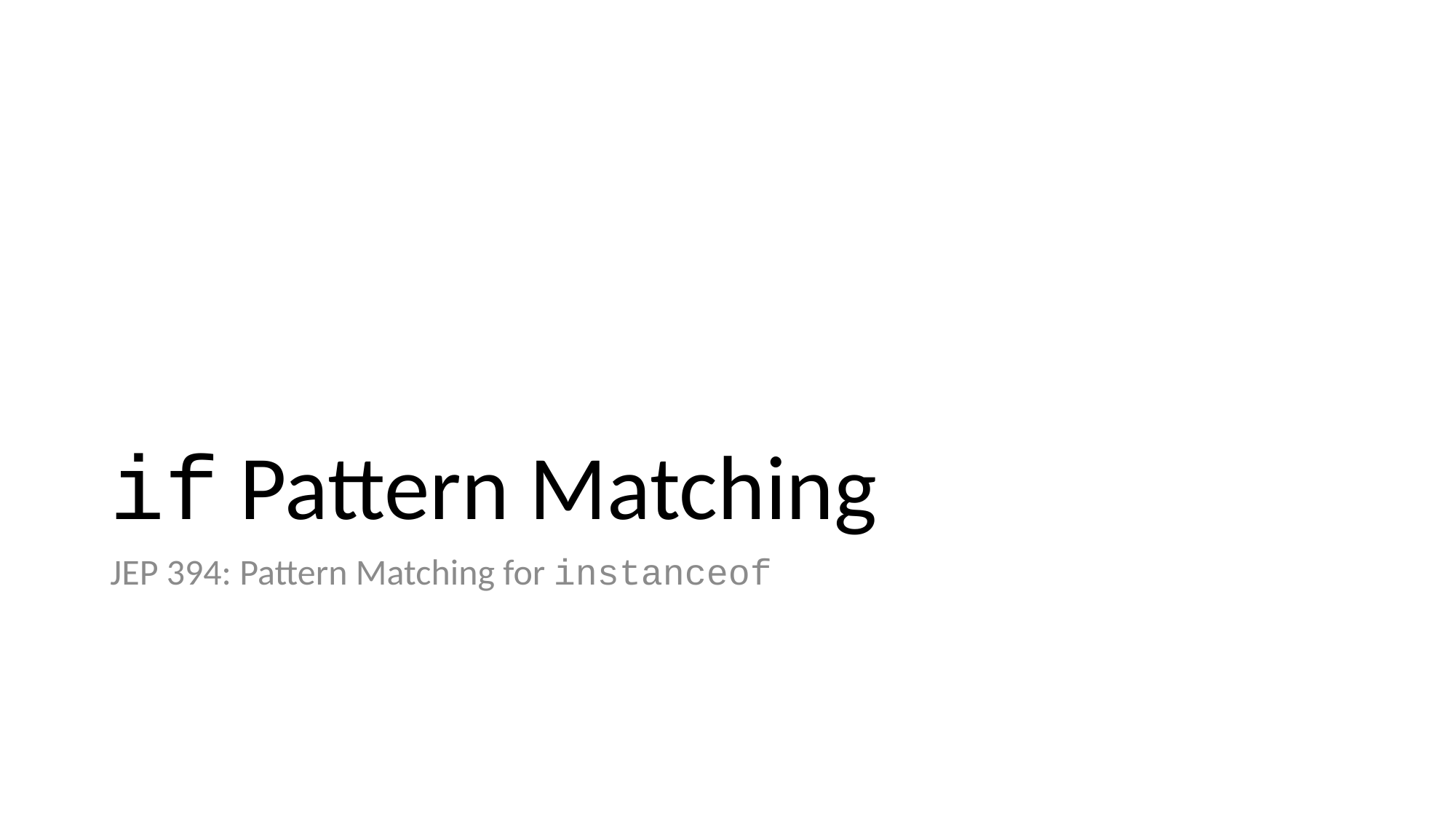

# if Pattern Matching
JEP 394: Pattern Matching for instanceof